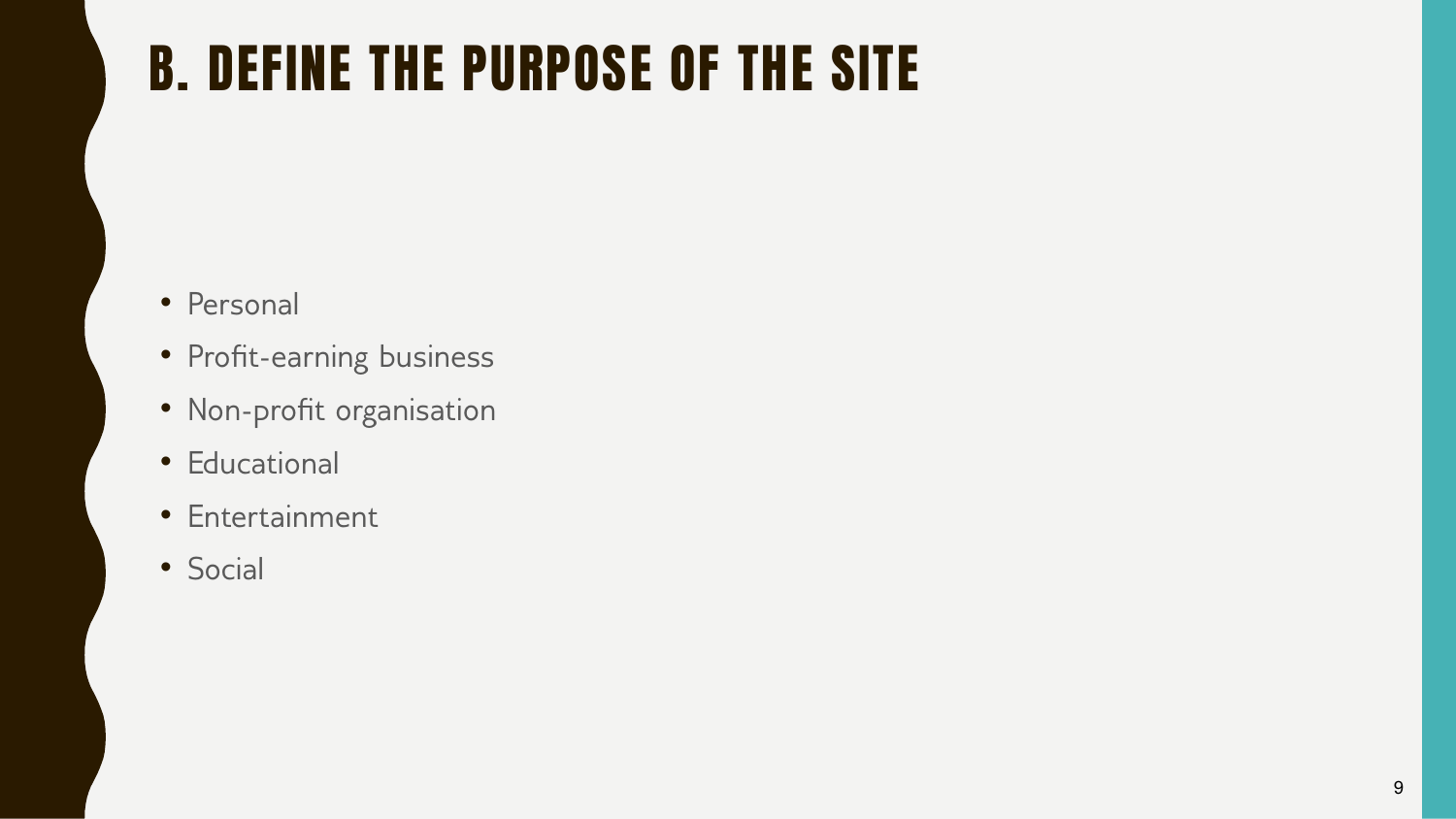

# B. Define the Purpose of the site
Personal
Profit-earning business
Non-profit organisation
Educational
Entertainment
Social
9